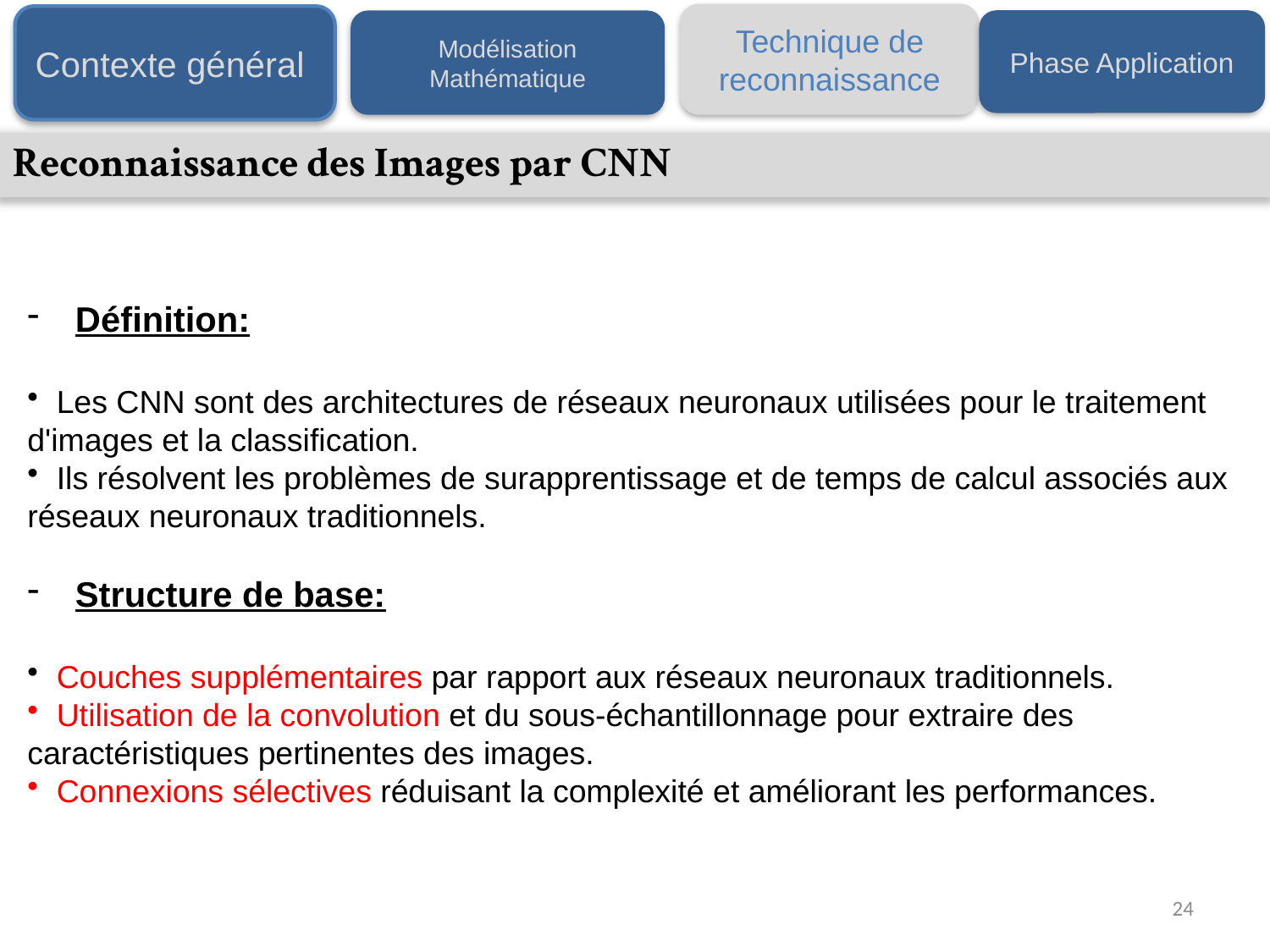

Technique de reconnaissance
Contexte général
Phase Application
Modélisation Mathématique
Reconnaissance des Images par CNN

Définition:

  Les CNN sont des architectures de réseaux neuronaux utilisées pour le traitement d'images et la classification.
  Ils résolvent les problèmes de surapprentissage et de temps de calcul associés aux réseaux neuronaux traditionnels.

Structure de base:

  Couches supplémentaires par rapport aux réseaux neuronaux traditionnels.
  Utilisation de la convolution et du sous-échantillonnage pour extraire des caractéristiques pertinentes des images.
  Connexions sélectives réduisant la complexité et améliorant les performances.

24